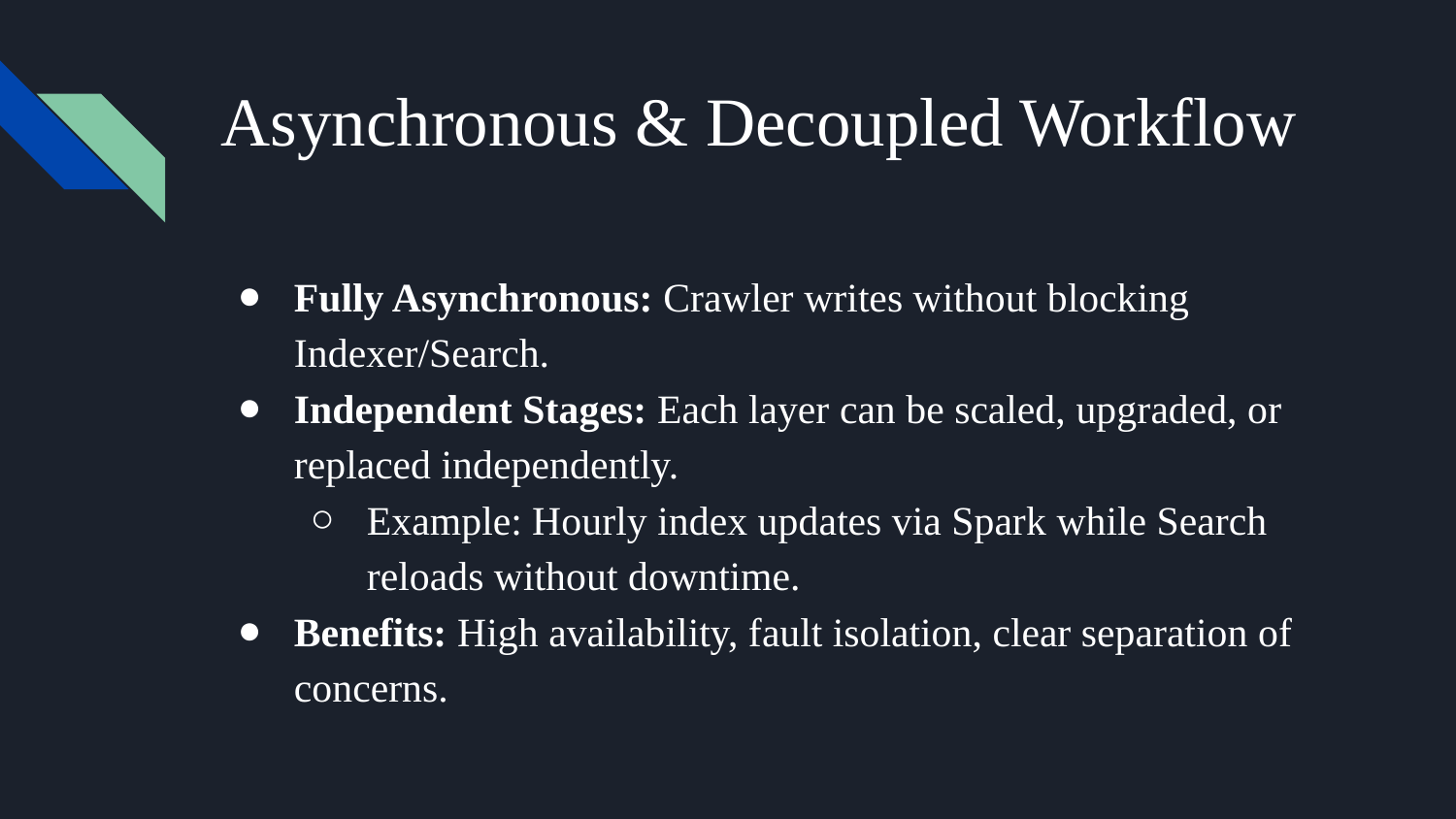

# Asynchronous & Decoupled Workflow
Fully Asynchronous: Crawler writes without blocking Indexer/Search.
Independent Stages: Each layer can be scaled, upgraded, or replaced independently.
Example: Hourly index updates via Spark while Search reloads without downtime.
Benefits: High availability, fault isolation, clear separation of concerns.